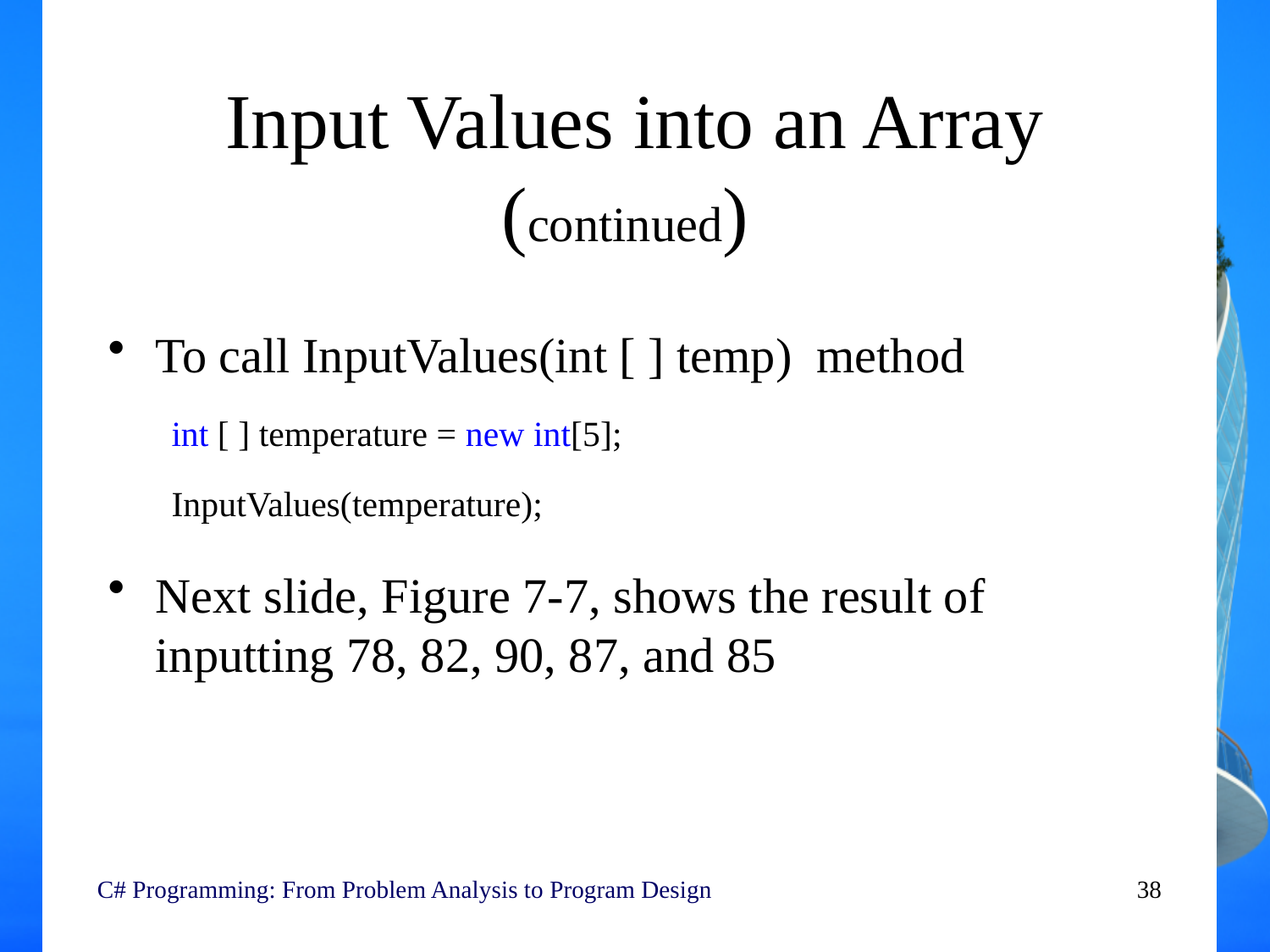

# Input Values into an Array (continued)
To call InputValues(int [ ] temp)  method
int [ ] temperature = new int[5];
InputValues(temperature);
Next slide, Figure 7-7, shows the result of inputting 78, 82, 90, 87, and 85
C# Programming: From Problem Analysis to Program Design

38